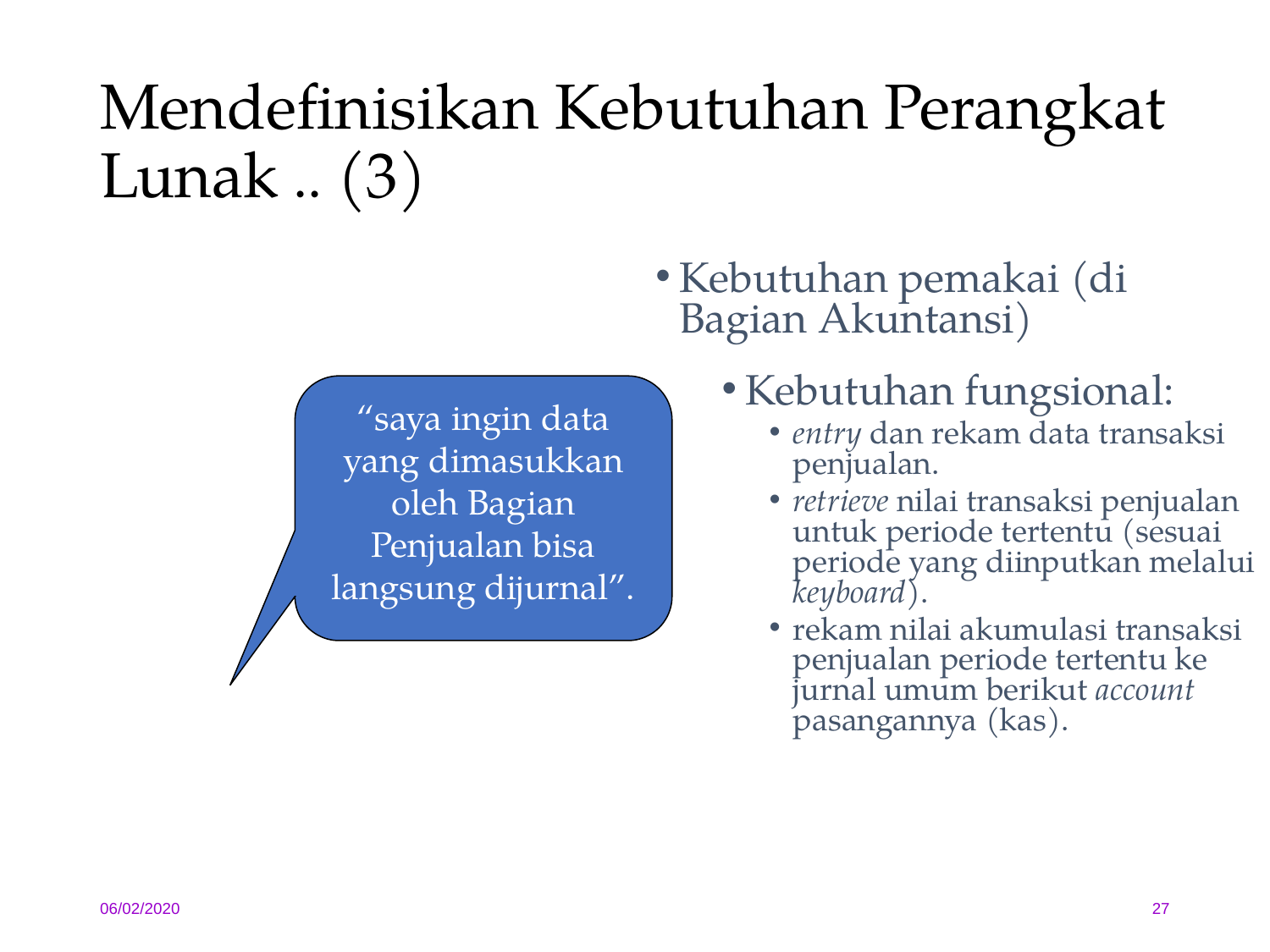

# Mendefinisikan Kebutuhan Perangkat Lunak .. (3)
Kebutuhan pemakai (di Bagian Akuntansi)

Kebutuhan fungsional:
entry dan rekam data transaksi penjualan.
retrieve nilai transaksi penjualan untuk periode tertentu (sesuai periode yang diinputkan melalui keyboard).
rekam nilai akumulasi transaksi penjualan periode tertentu ke jurnal umum berikut account pasangannya (kas).

“saya ingin data yang dimasukkan oleh Bagian Penjualan bisa langsung dijurnal”.
06/02/2020
27